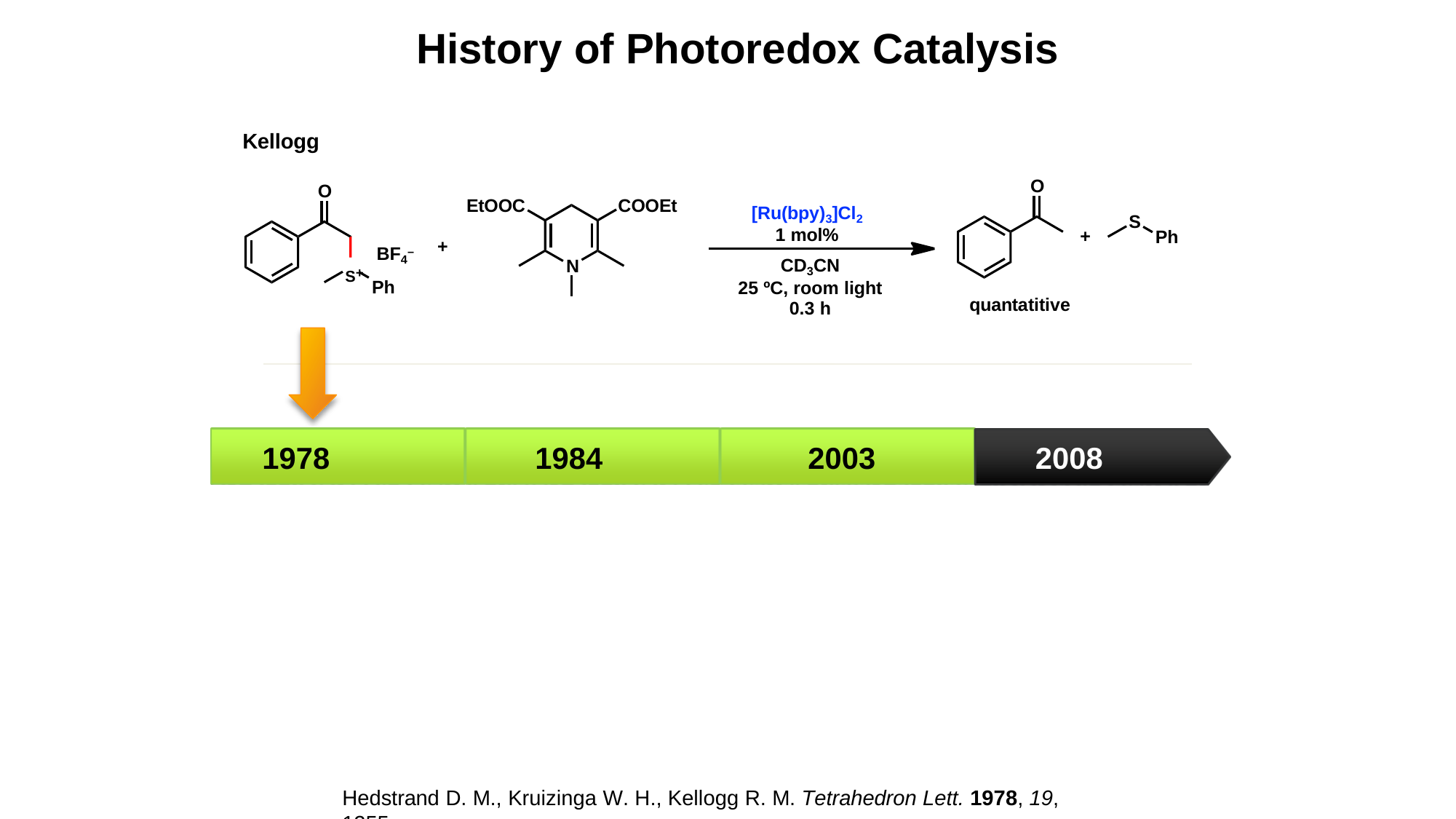

# History of Photoredox Catalysis
Kellogg
O
O
EtOOC
COOEt

[Ru(bpy)3]Cl2
1 mol%

S

+

Ph

+

BF4–

Ph

S+
CD3CN
25 ºC, room light
0.3 h
N

quantatitive

1978
1984
2003
2008
Hedstrand D. M., Kruizinga W. H., Kellogg R. M. Tetrahedron Lett. 1978, 19, 1255.